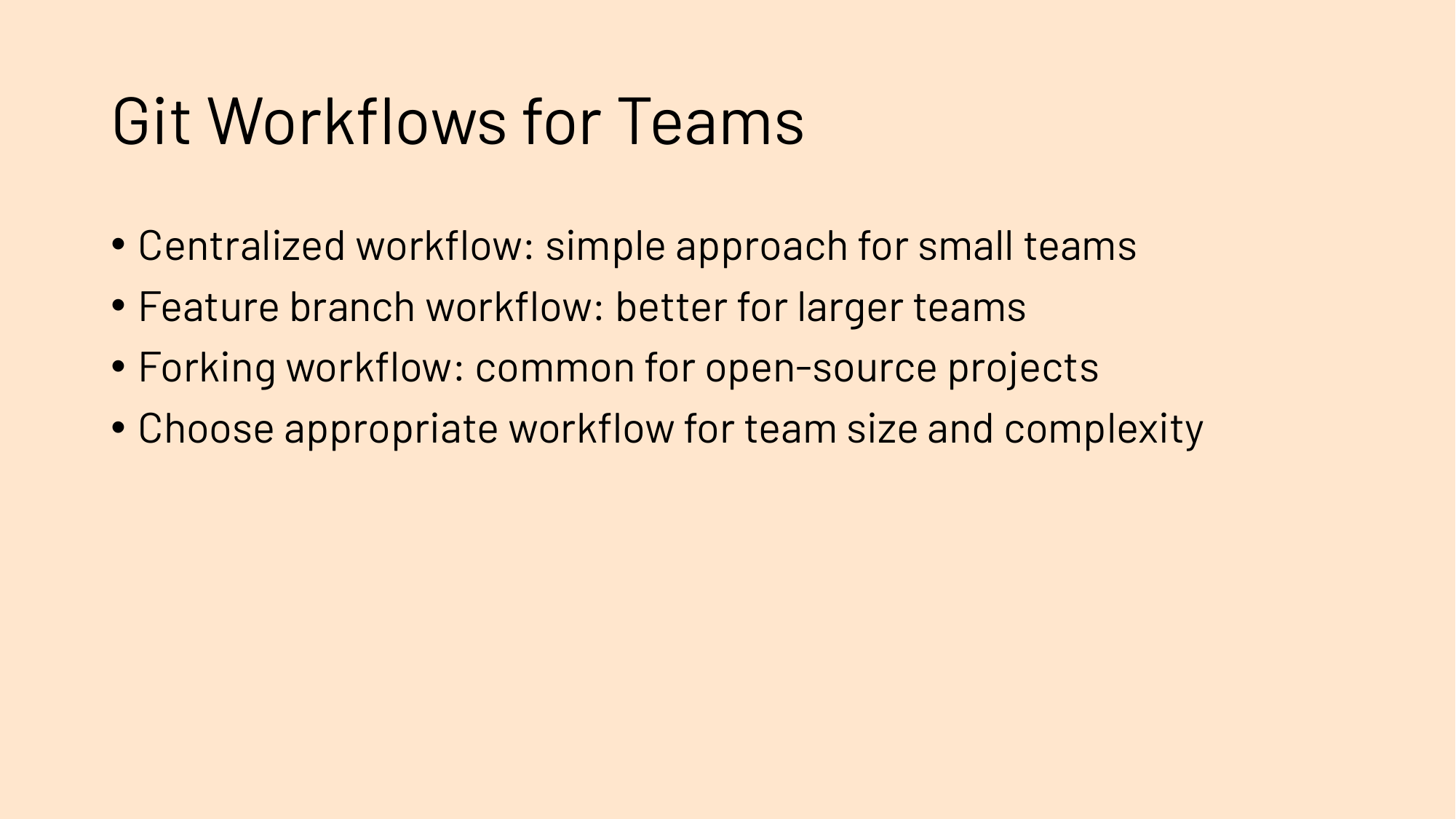

# Git Workflows for Teams
Centralized workflow: simple approach for small teams
Feature branch workflow: better for larger teams
Forking workflow: common for open-source projects
Choose appropriate workflow for team size and complexity